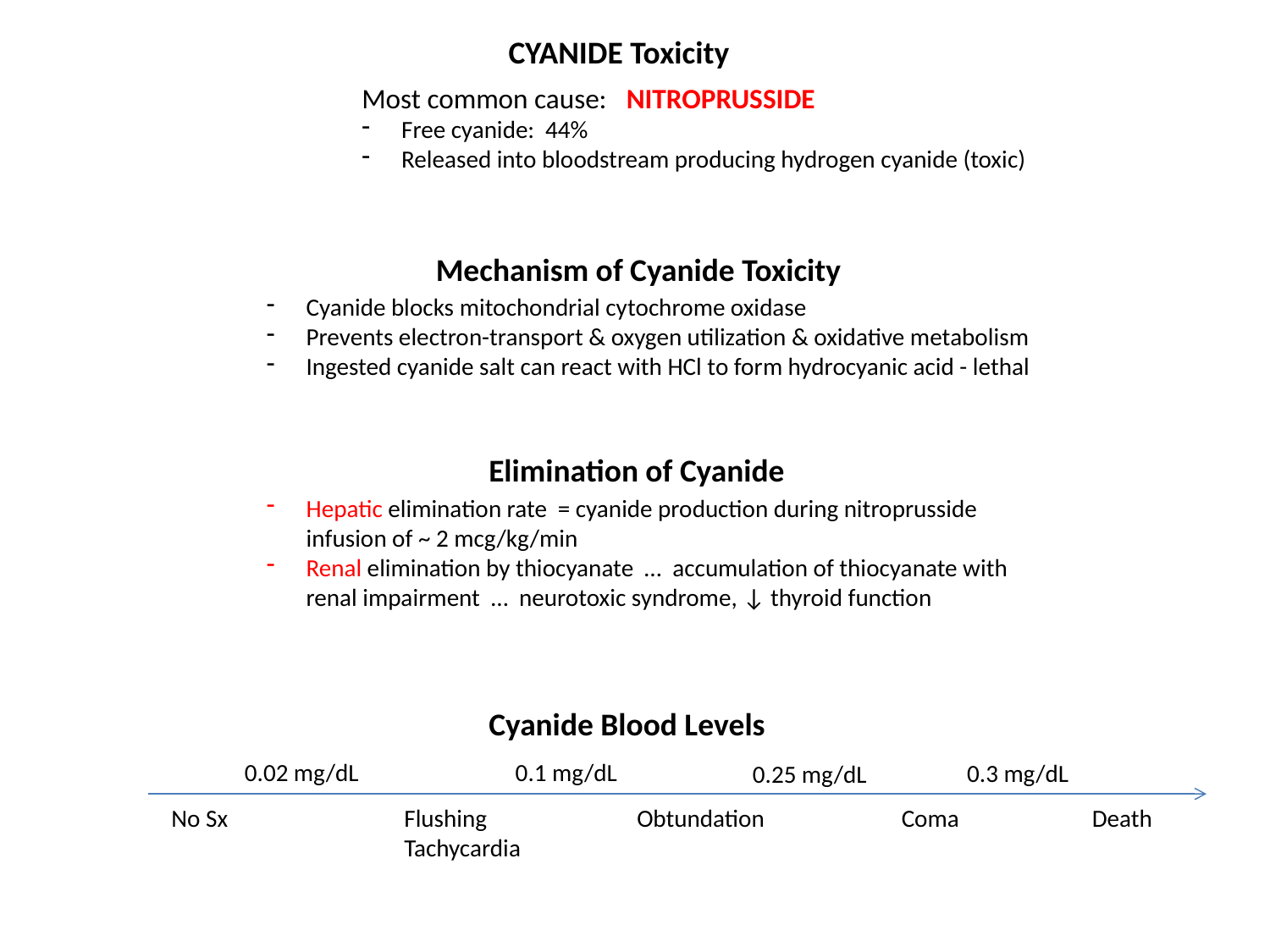

CYANIDE Toxicity
Most common cause:   NITROPRUSSIDE
Free cyanide:  44%
Released into bloodstream producing hydrogen cyanide (toxic)
Mechanism of Cyanide Toxicity
Cyanide blocks mitochondrial cytochrome oxidase
Prevents electron-transport & oxygen utilization & oxidative metabolism
Ingested cyanide salt can react with HCl to form hydrocyanic acid - lethal
Elimination of Cyanide
Hepatic elimination rate  = cyanide production during nitroprusside infusion of ~ 2 mcg/kg/min
Renal elimination by thiocyanate  …  accumulation of thiocyanate with renal impairment  …  neurotoxic syndrome, ↓ thyroid function
Cyanide Blood Levels
0.02 mg/dL
0.1 mg/dL
0.3 mg/dL
0.25 mg/dL
No Sx
Flushing Tachycardia
Obtundation
Coma
Death